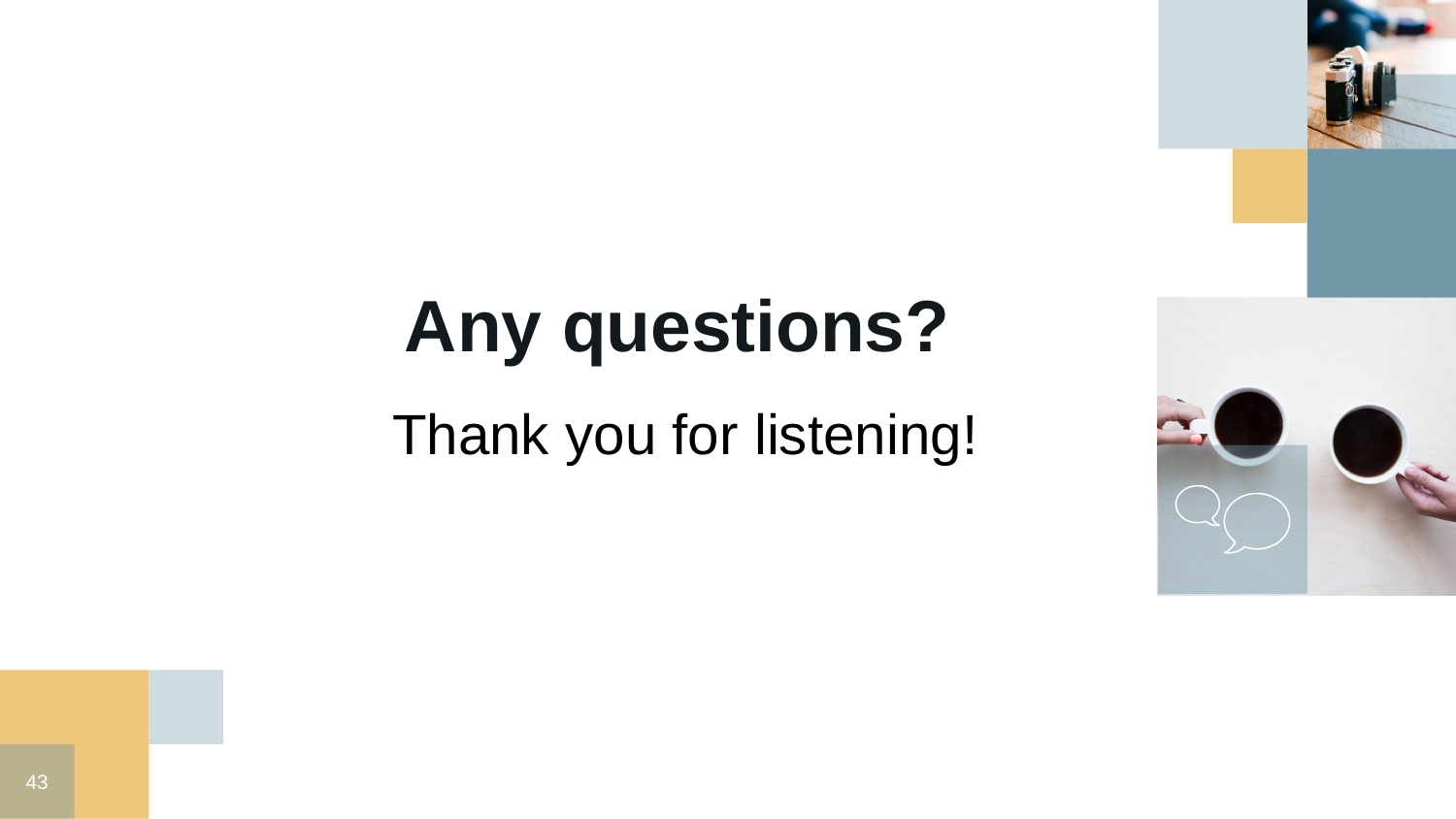

Any questions?
Thank you for listening!
43